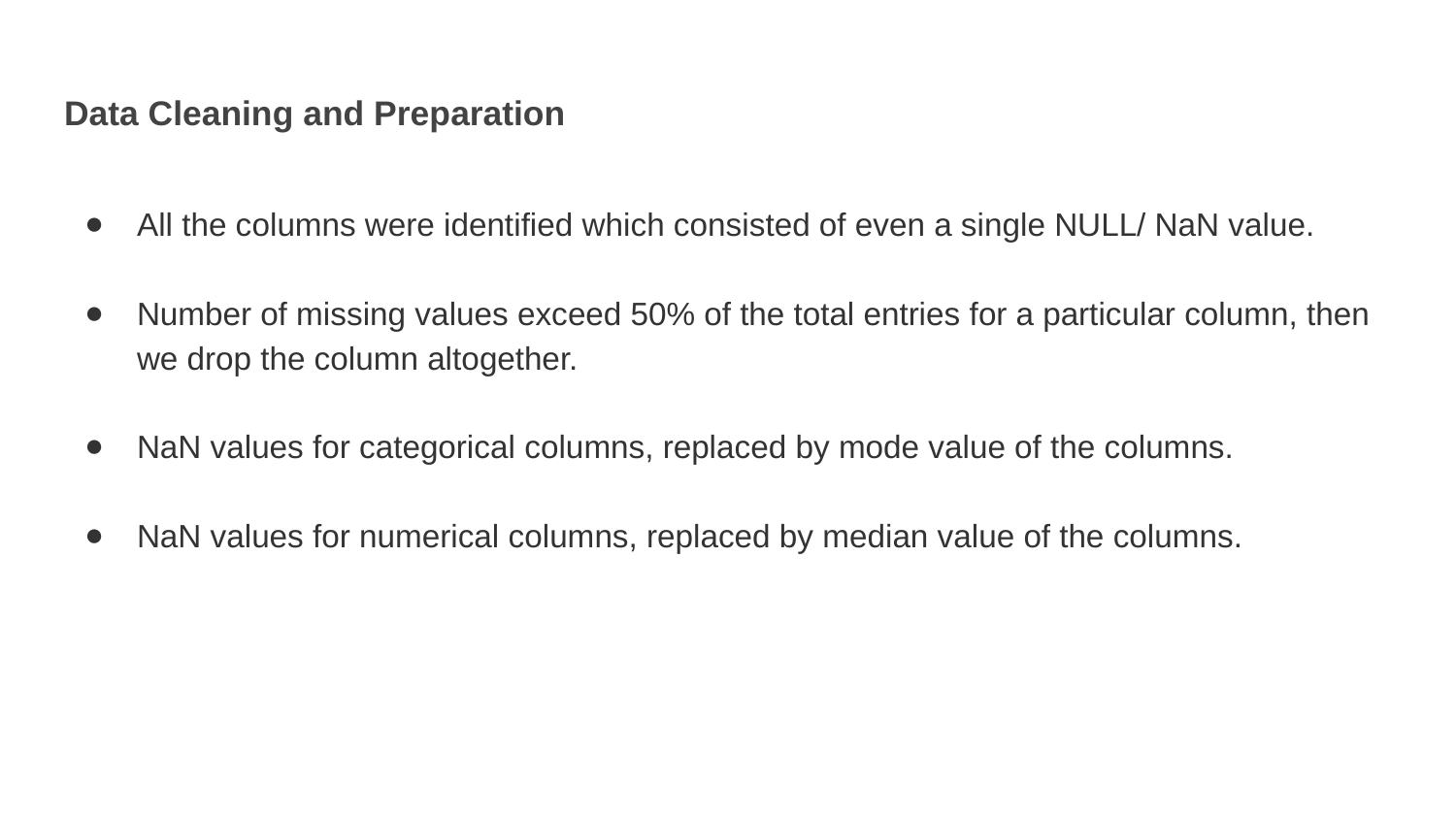

# Data Cleaning and Preparation
All the columns were identified which consisted of even a single NULL/ NaN value.

Number of missing values exceed 50% of the total entries for a particular column, then we drop the column altogether.

NaN values for categorical columns, replaced by mode value of the columns.

NaN values for numerical columns, replaced by median value of the columns.